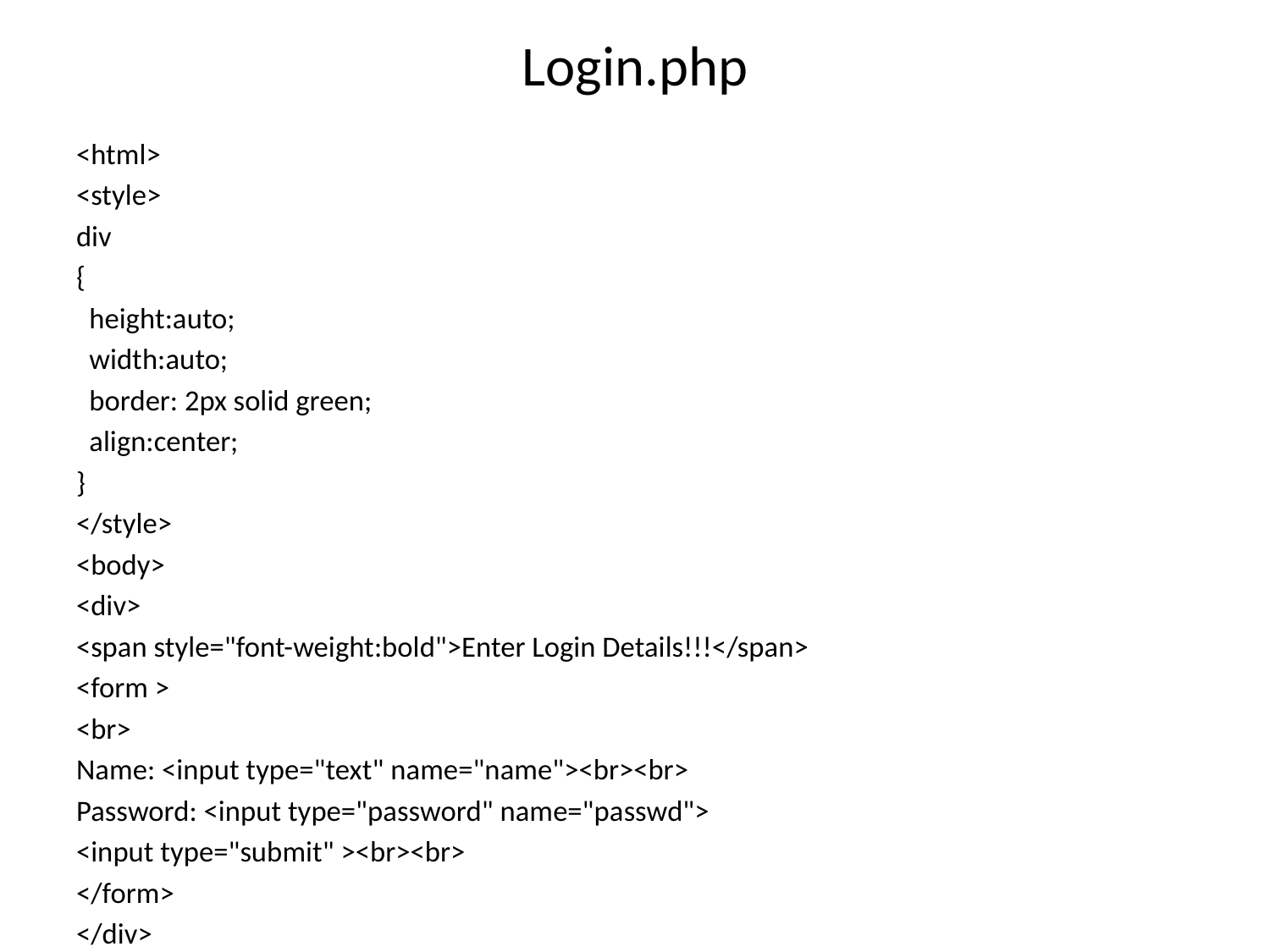

# Login.php
<html>
<style>
div
{
  height:auto;
  width:auto;
  border: 2px solid green;
  align:center;
}
</style>
<body>
<div>
<span style="font-weight:bold">Enter Login Details!!!</span>
<form >
<br>
Name: <input type="text" name="name"><br><br>
Password: <input type="password" name="passwd">
<input type="submit" ><br><br>
</form>
</div>
</body></html>